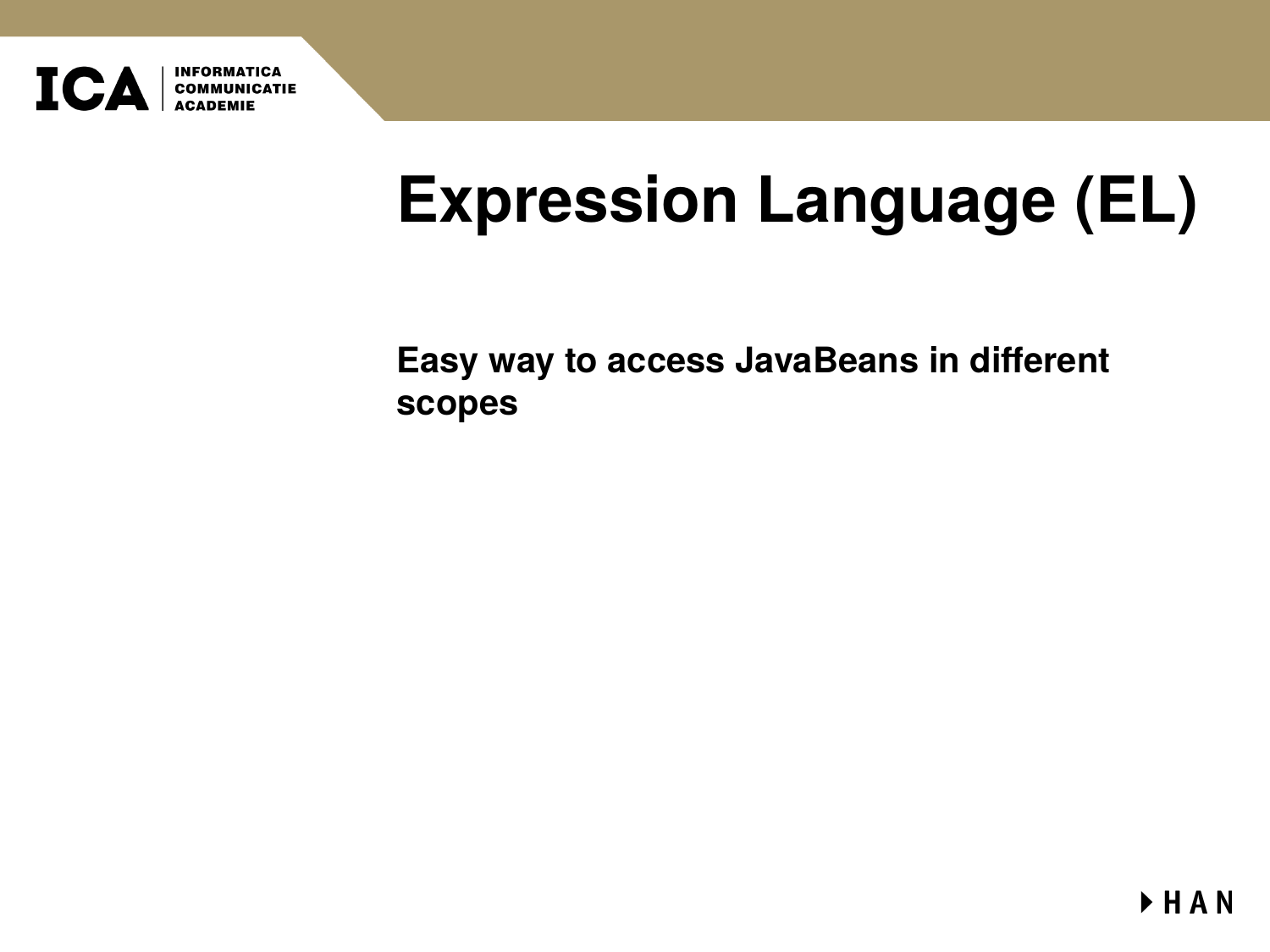

# Expression Language (EL)

Easy way to access JavaBeans in different scopes